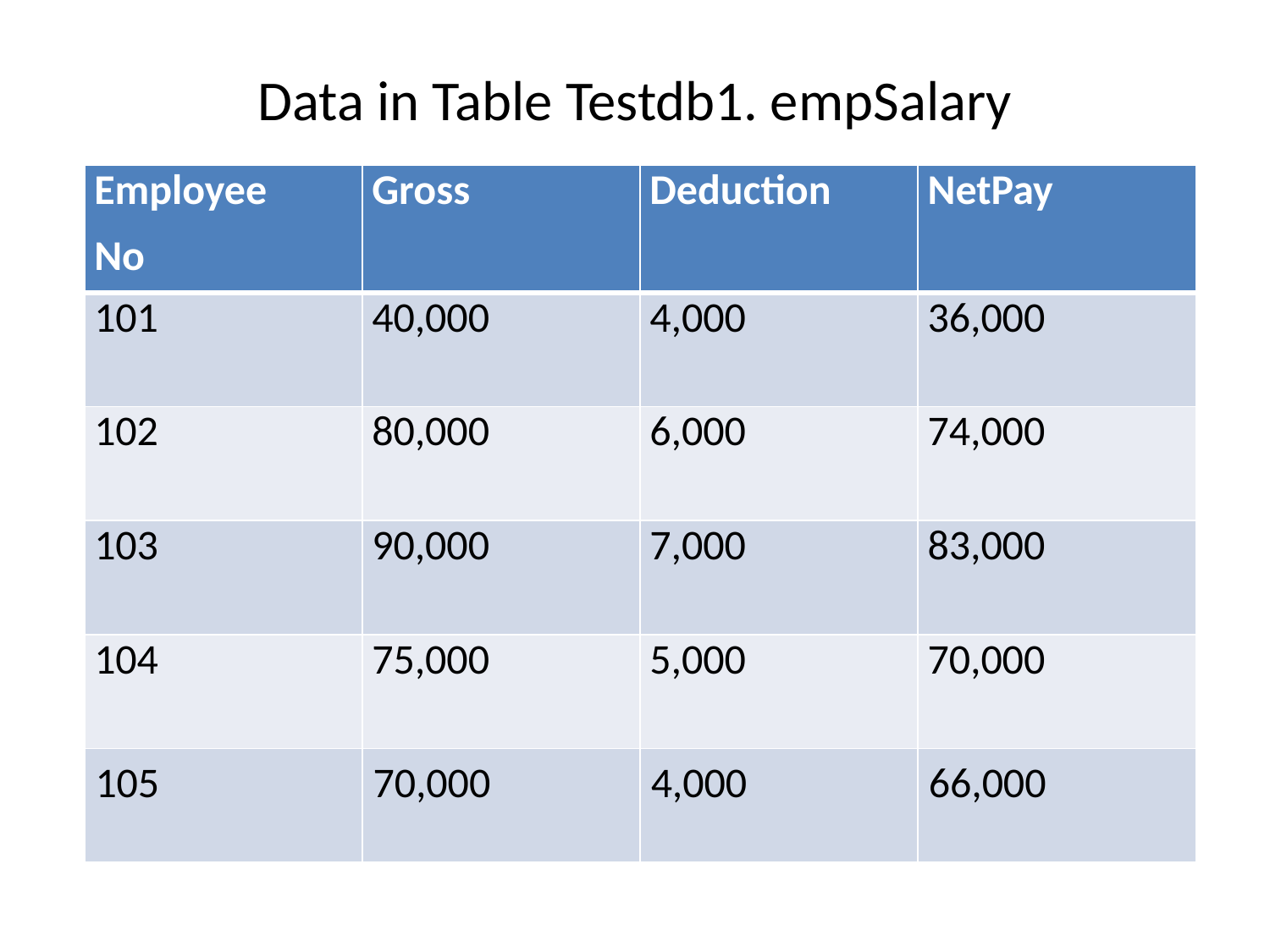

# Data in Table Testdb1. empSalary
| Employee No | Gross | Deduction | NetPay |
| --- | --- | --- | --- |
| 101 | 40,000 | 4,000 | 36,000 |
| 102 | 80,000 | 6,000 | 74,000 |
| 103 | 90,000 | 7,000 | 83,000 |
| 104 | 75,000 | 5,000 | 70,000 |
| 105 | 70,000 | 4,000 | 66,000 |